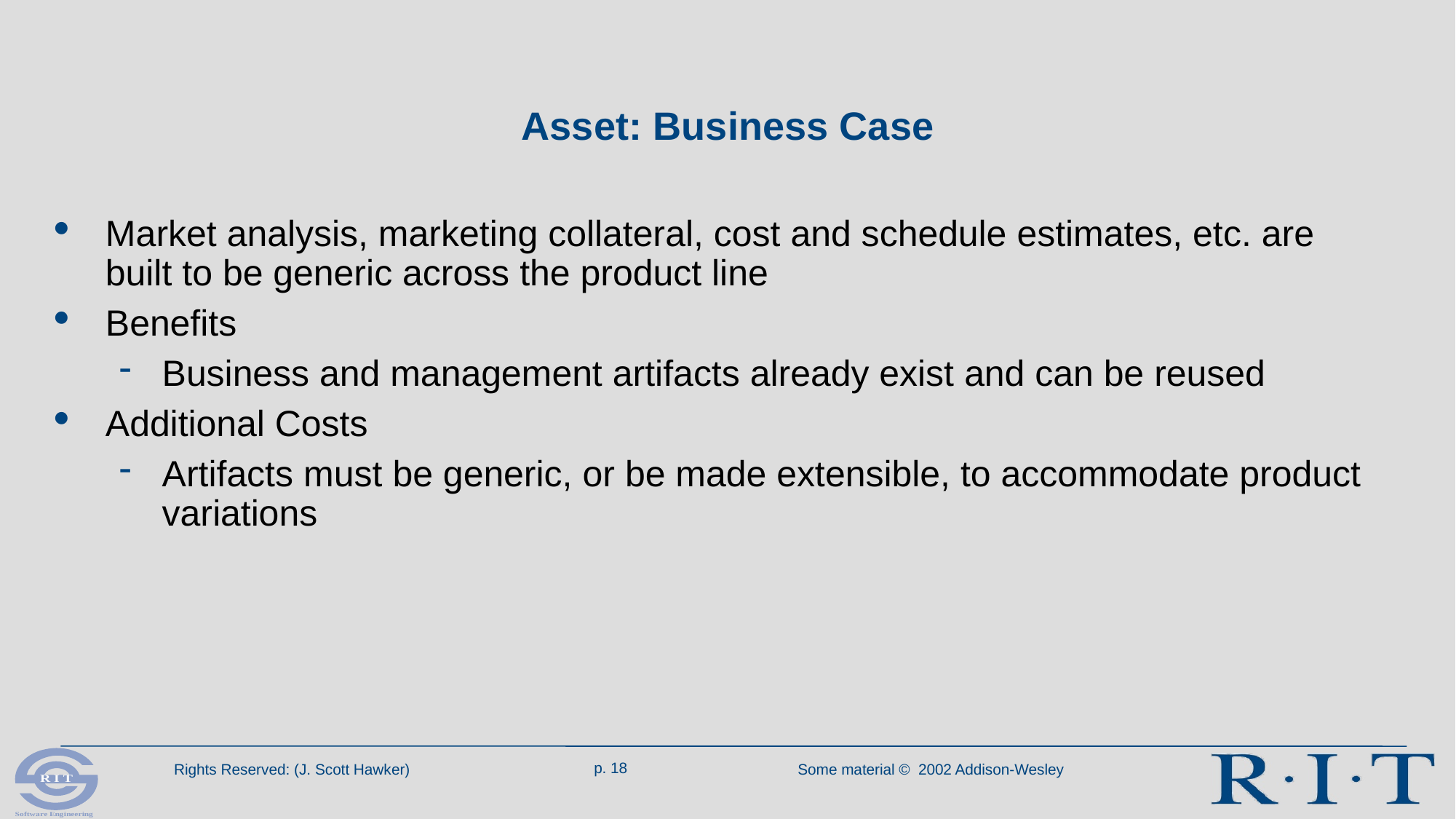

# Asset: Business Case
Market analysis, marketing collateral, cost and schedule estimates, etc. are built to be generic across the product line
Benefits
Business and management artifacts already exist and can be reused
Additional Costs
Artifacts must be generic, or be made extensible, to accommodate product variations